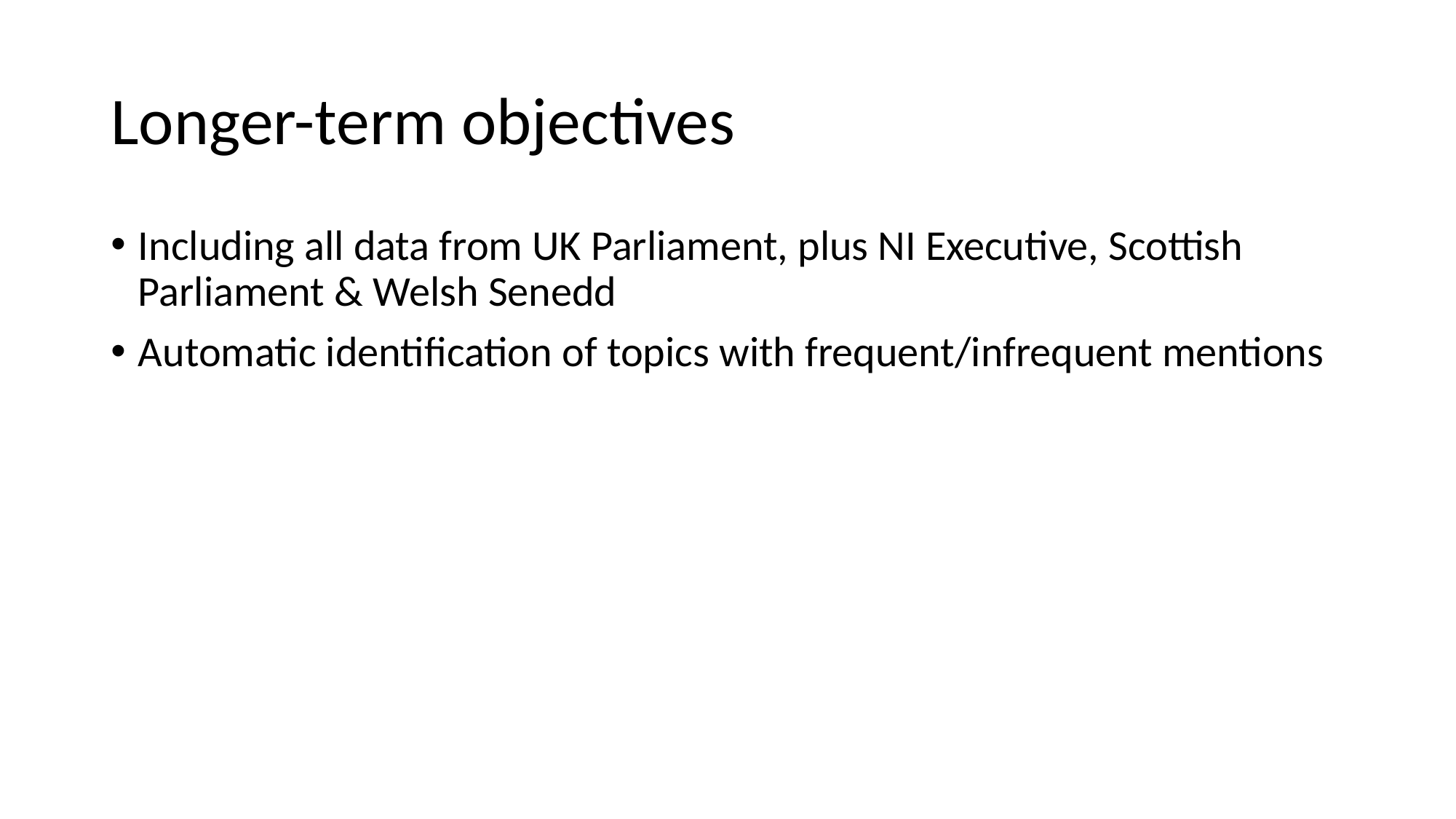

# Longer-term objectives
Including all data from UK Parliament, plus NI Executive, Scottish Parliament & Welsh Senedd
Automatic identification of topics with frequent/infrequent mentions